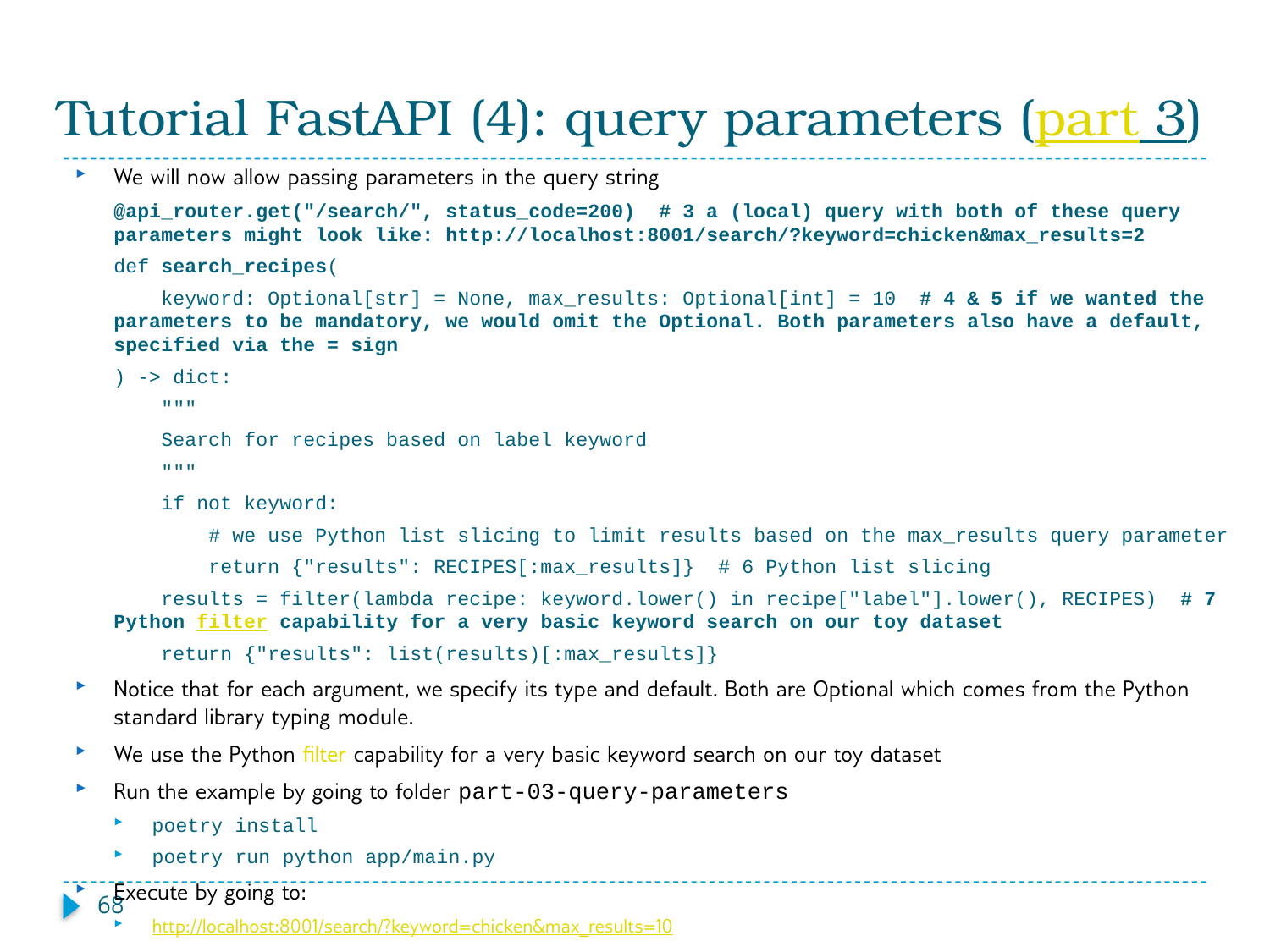

# Tutorial FastAPI (4): query parameters (part 3)
We will now allow passing parameters in the query string
@api_router.get("/search/", status_code=200)  # 3 a (local) query with both of these query parameters might look like: http://localhost:8001/search/?keyword=chicken&max_results=2
def search_recipes(
    keyword: Optional[str] = None, max_results: Optional[int] = 10  # 4 & 5 if we wanted the parameters to be mandatory, we would omit the Optional. Both parameters also have a default, specified via the = sign
) -> dict:
    """
    Search for recipes based on label keyword
    """
    if not keyword:
        # we use Python list slicing to limit results based on the max_results query parameter
        return {"results": RECIPES[:max_results]}  # 6 Python list slicing
    results = filter(lambda recipe: keyword.lower() in recipe["label"].lower(), RECIPES)  # 7 Python filter capability for a very basic keyword search on our toy dataset
    return {"results": list(results)[:max_results]}
Notice that for each argument, we specify its type and default. Both are Optional which comes from the Python standard library typing module.
We use the Python filter capability for a very basic keyword search on our toy dataset
Run the example by going to folder part-03-query-parameters
poetry install
poetry run python app/main.py
Execute by going to:
http://localhost:8001/search/?keyword=chicken&max_results=10
68